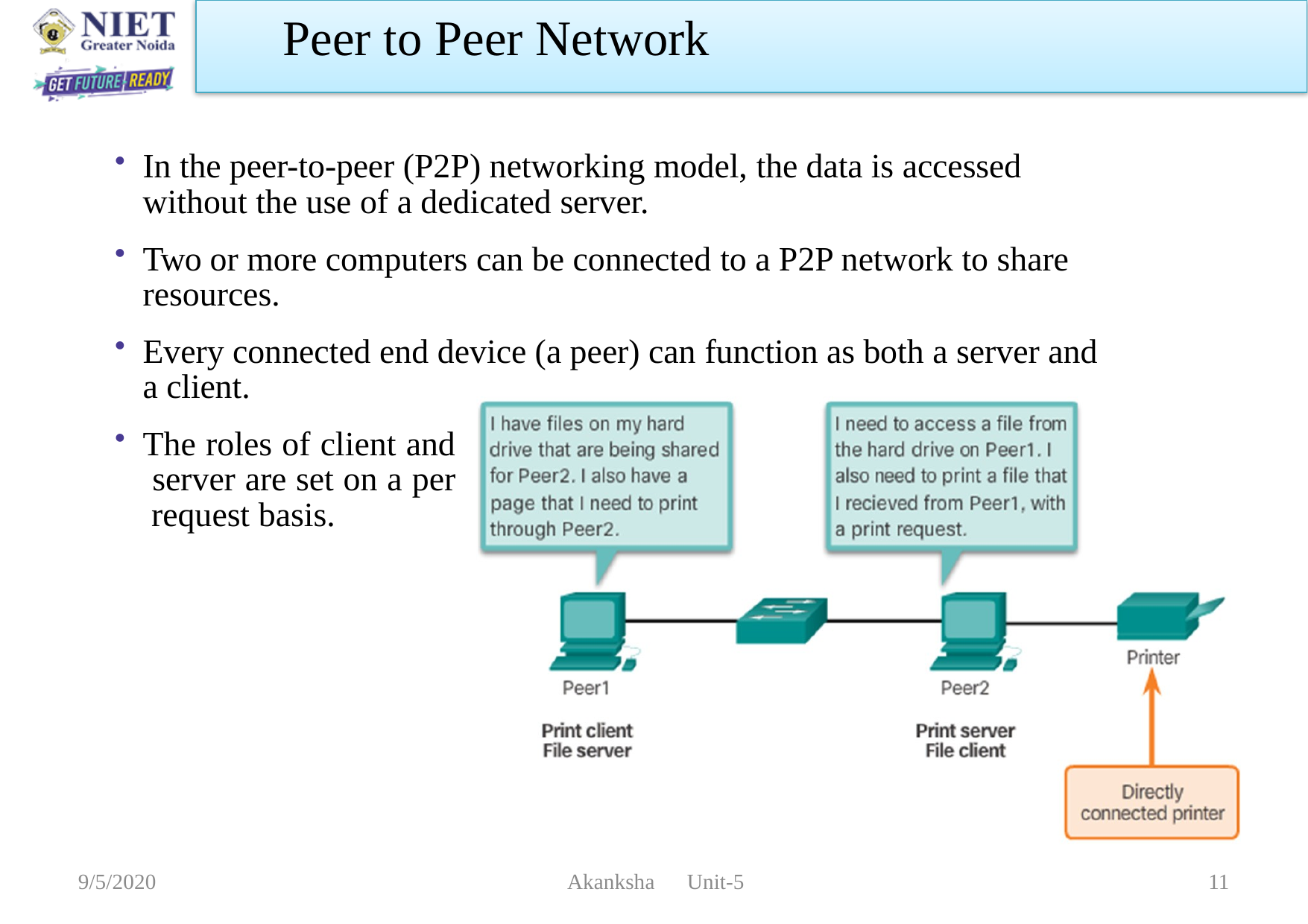

Peer to Peer Network
In the peer-to-peer (P2P) networking model, the data is accessed  without the use of a dedicated server.
Two or more computers can be connected to a P2P network to share  resources.
Every connected end device (a peer) can function as both a server and  a client.
The roles of client and  server are set on a per  request basis.

9/5/2020
 Akanksha      Unit-5
11